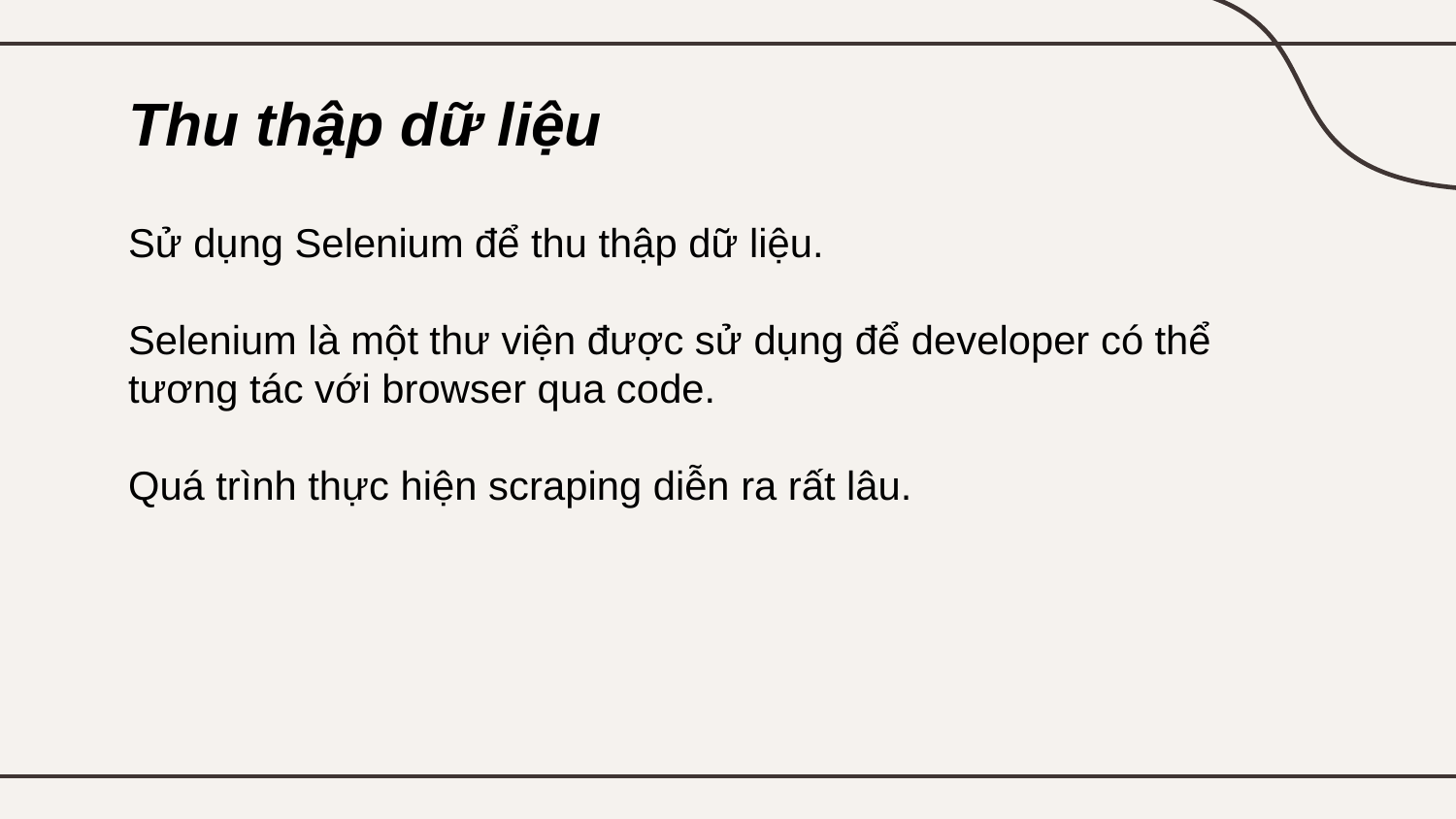

# Thu thập dữ liệu
Sử dụng Selenium để thu thập dữ liệu.

Selenium là một thư viện được sử dụng để developer có thể tương tác với browser qua code.

Quá trình thực hiện scraping diễn ra rất lâu.